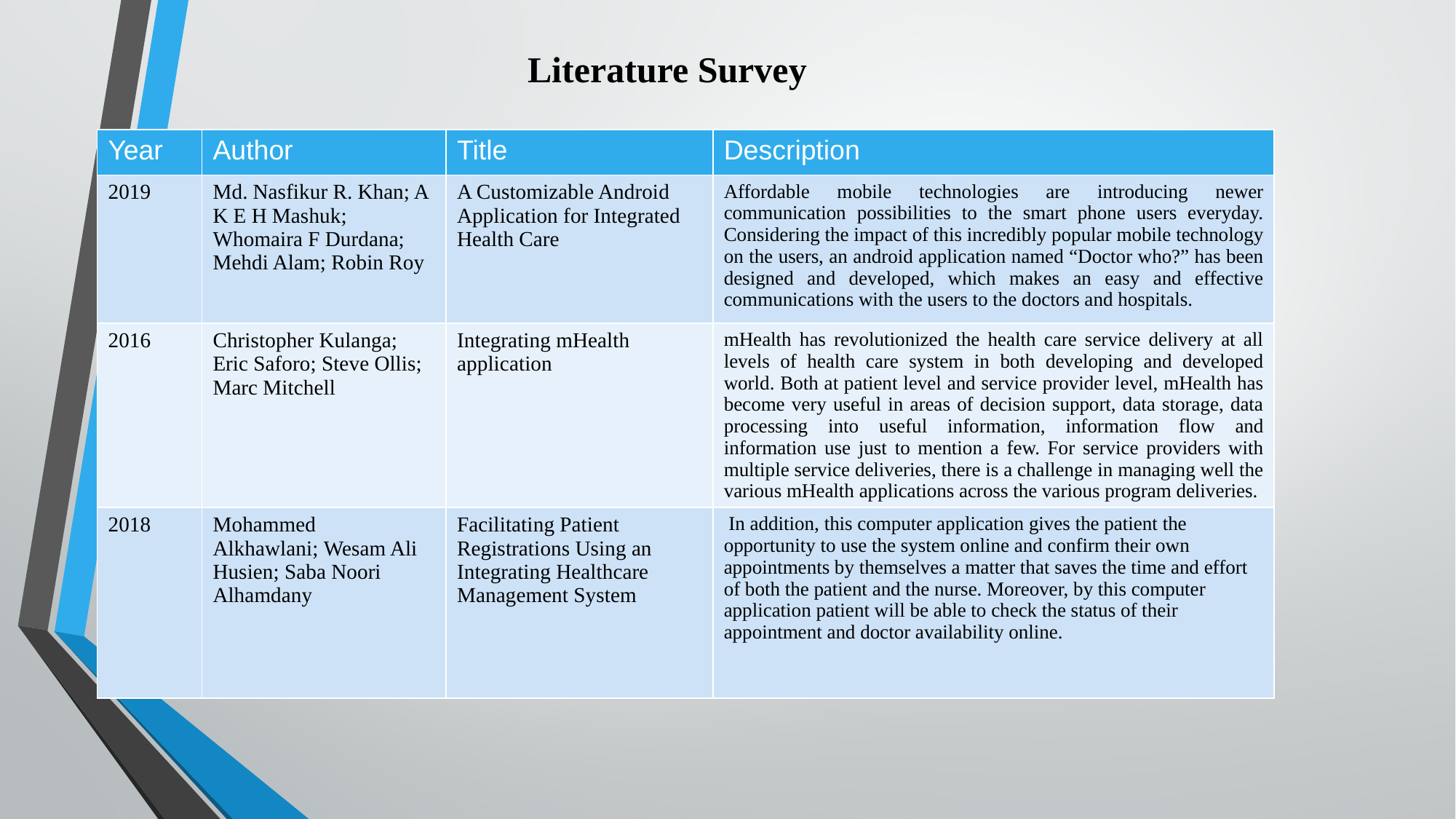

# Literature Survey
| Year | Author | Title | Description |
| --- | --- | --- | --- |
| 2019 | Md. Nasfikur R. Khan; A K E H Mashuk; Whomaira F Durdana; Mehdi Alam; Robin Roy | A Customizable Android Application for Integrated Health Care | Affordable mobile technologies are introducing newer communication possibilities to the smart phone users everyday. Considering the impact of this incredibly popular mobile technology on the users, an android application named “Doctor who?” has been designed and developed, which makes an easy and effective communications with the users to the doctors and hospitals. |
| 2016 | Christopher Kulanga; Eric Saforo; Steve Ollis; Marc Mitchell | Integrating mHealth application | mHealth has revolutionized the health care service delivery at all levels of health care system in both developing and developed world. Both at patient level and service provider level, mHealth has become very useful in areas of decision support, data storage, data processing into useful information, information flow and information use just to mention a few. For service providers with multiple service deliveries, there is a challenge in managing well the various mHealth applications across the various program deliveries. |
| 2018 | Mohammed Alkhawlani; Wesam Ali Husien; Saba Noori Alhamdany | Facilitating Patient Registrations Using an Integrating Healthcare Management System | In addition, this computer application gives the patient the opportunity to use the system online and confirm their own appointments by themselves a matter that saves the time and effort of both the patient and the nurse. Moreover, by this computer application patient will be able to check the status of their appointment and doctor availability online. |